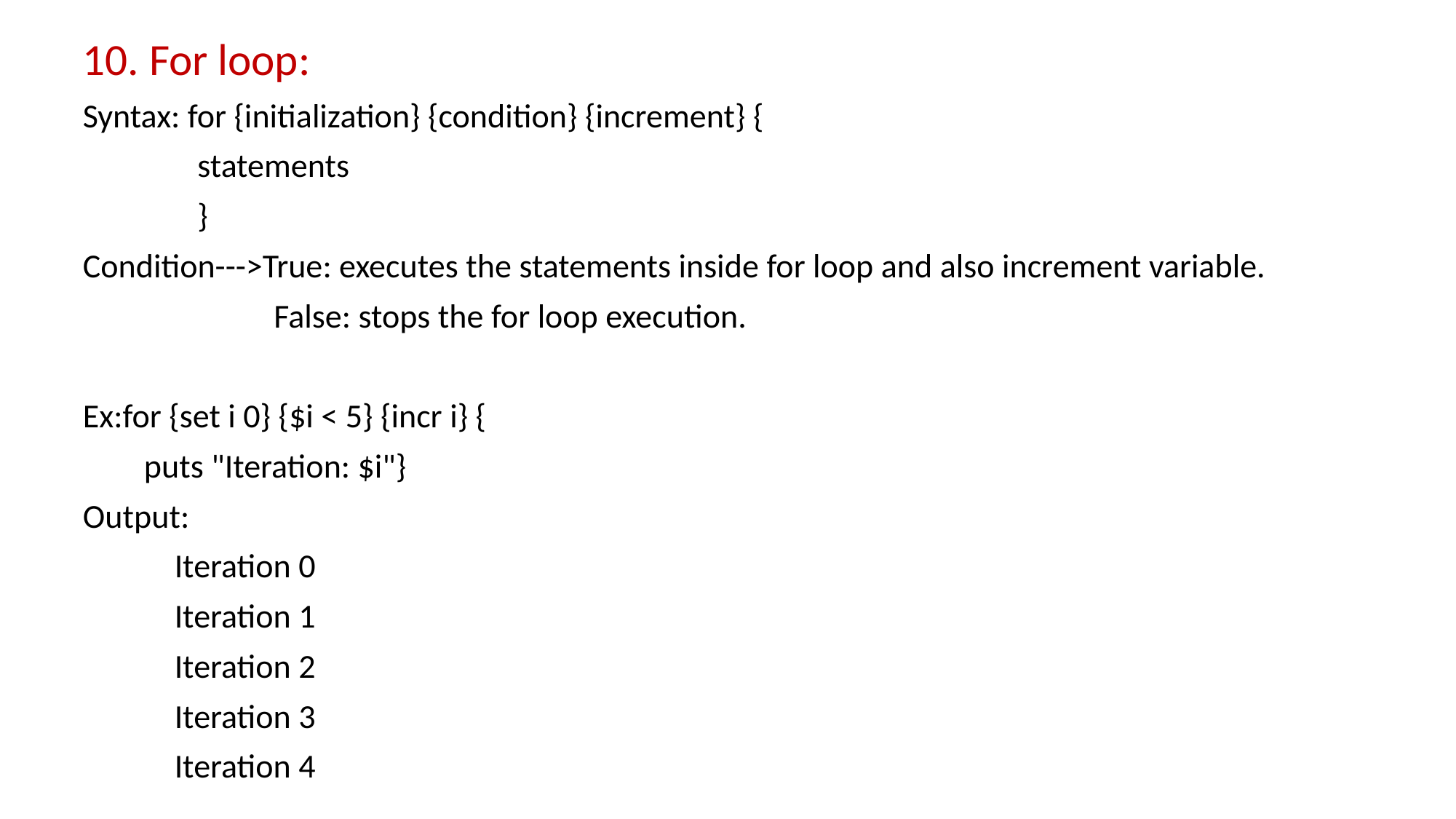

10. For loop:
Syntax: for {initialization} {condition} {increment} {
               statements
               }
Condition--->True: executes the statements inside for loop and also increment variable.
                         False: stops the for loop execution.

Ex:for {set i 0} {$i < 5} {incr i} {
        puts "Iteration: $i"}
Output:
            Iteration 0
            Iteration 1
            Iteration 2
            Iteration 3
            Iteration 4